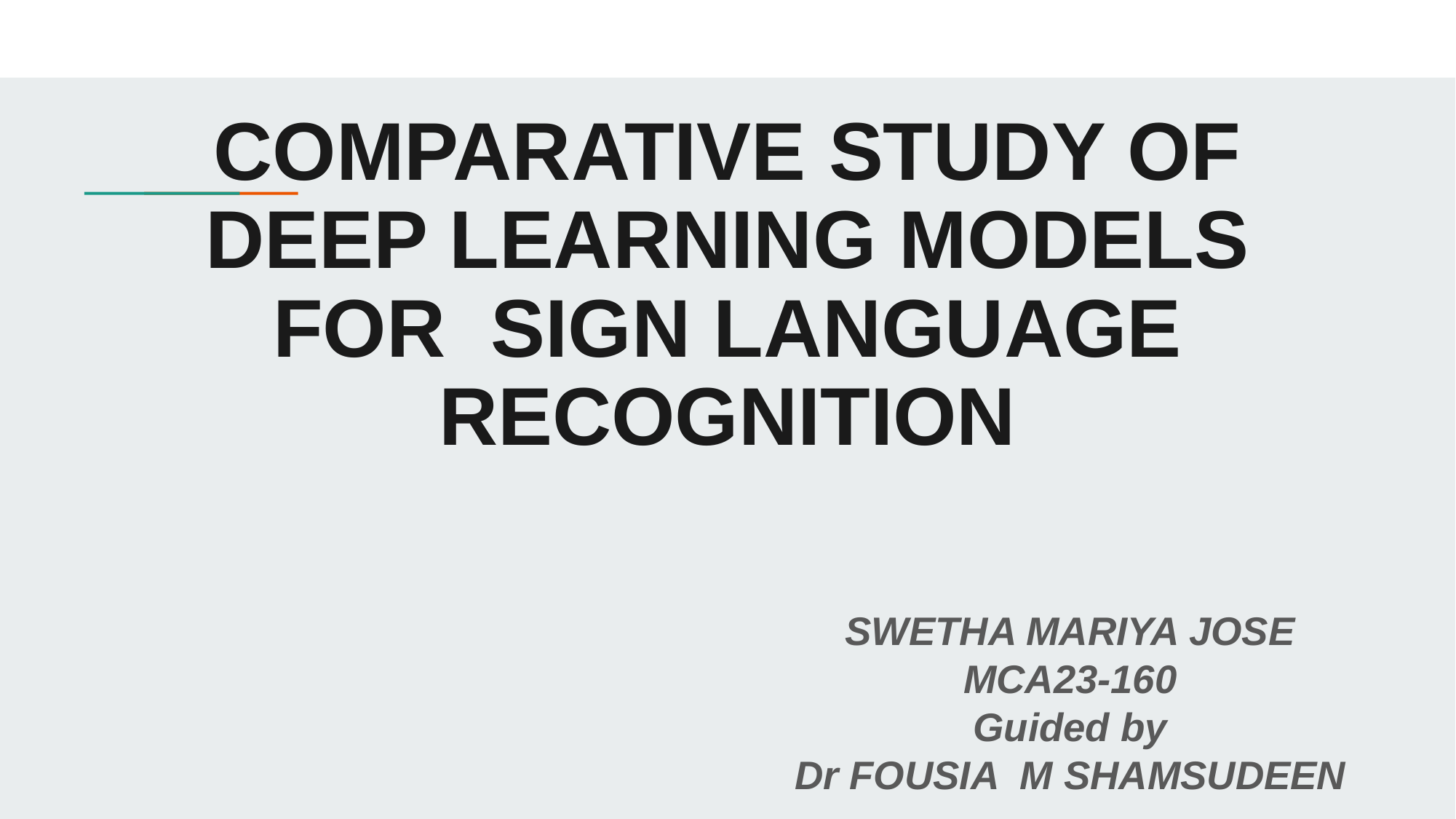

# COMPARATIVE STUDY OF DEEP LEARNING MODELS FOR  SIGN LANGUAGE RECOGNITION

SWETHA MARIYA JOSE
MCA23-160
Guided by
Dr FOUSIA  M SHAMSUDEEN